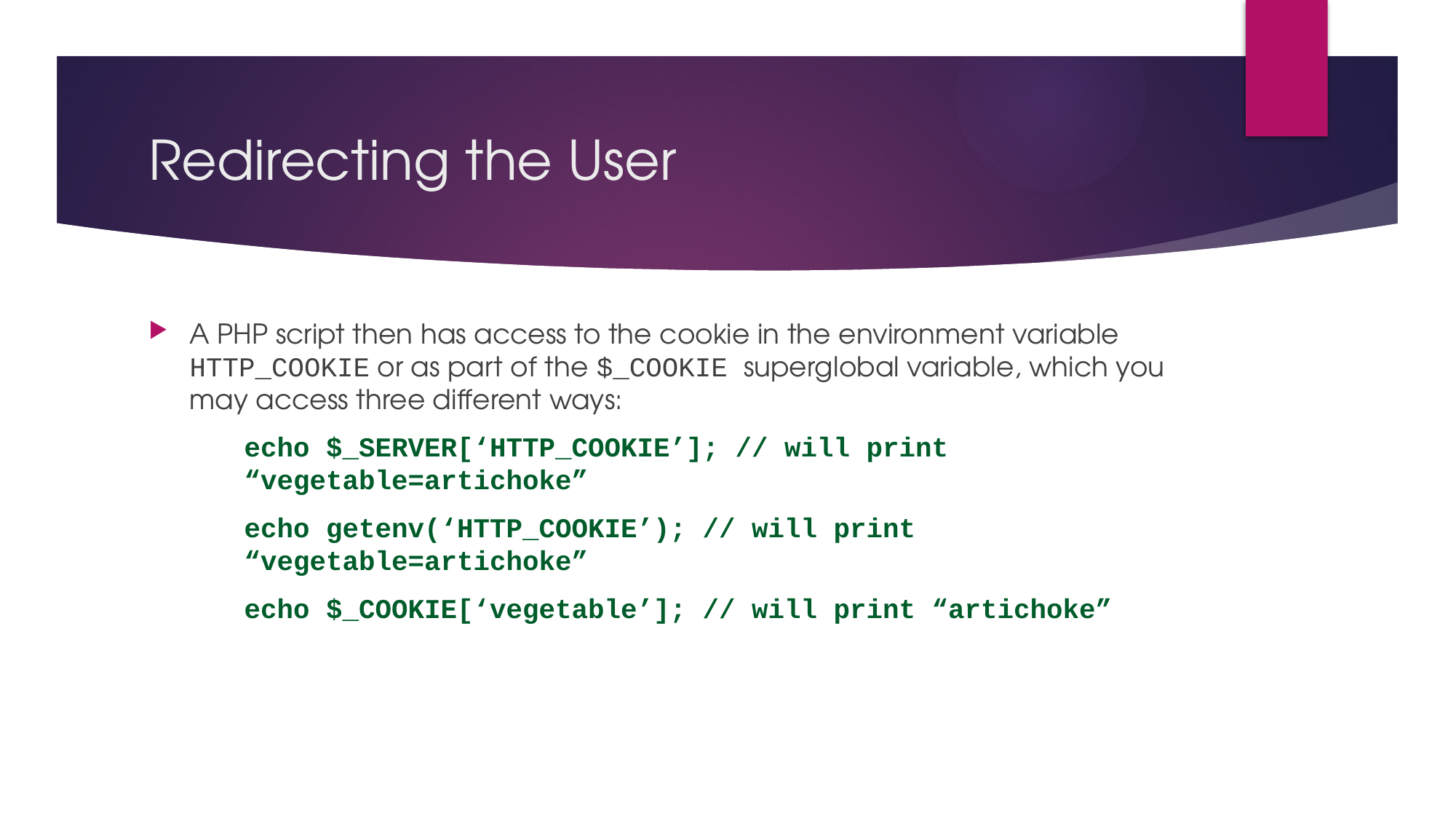

# Redirecting the User
A PHP script then has access to the cookie in the environment variable HTTP_COOKIE or as part of the $_COOKIE superglobal variable, which you may access three different ways:
echo $_SERVER[‘HTTP_COOKIE’]; // will print “vegetable=artichoke”
echo getenv(‘HTTP_COOKIE’); // will print “vegetable=artichoke”
echo $_COOKIE[‘vegetable’]; // will print “artichoke”